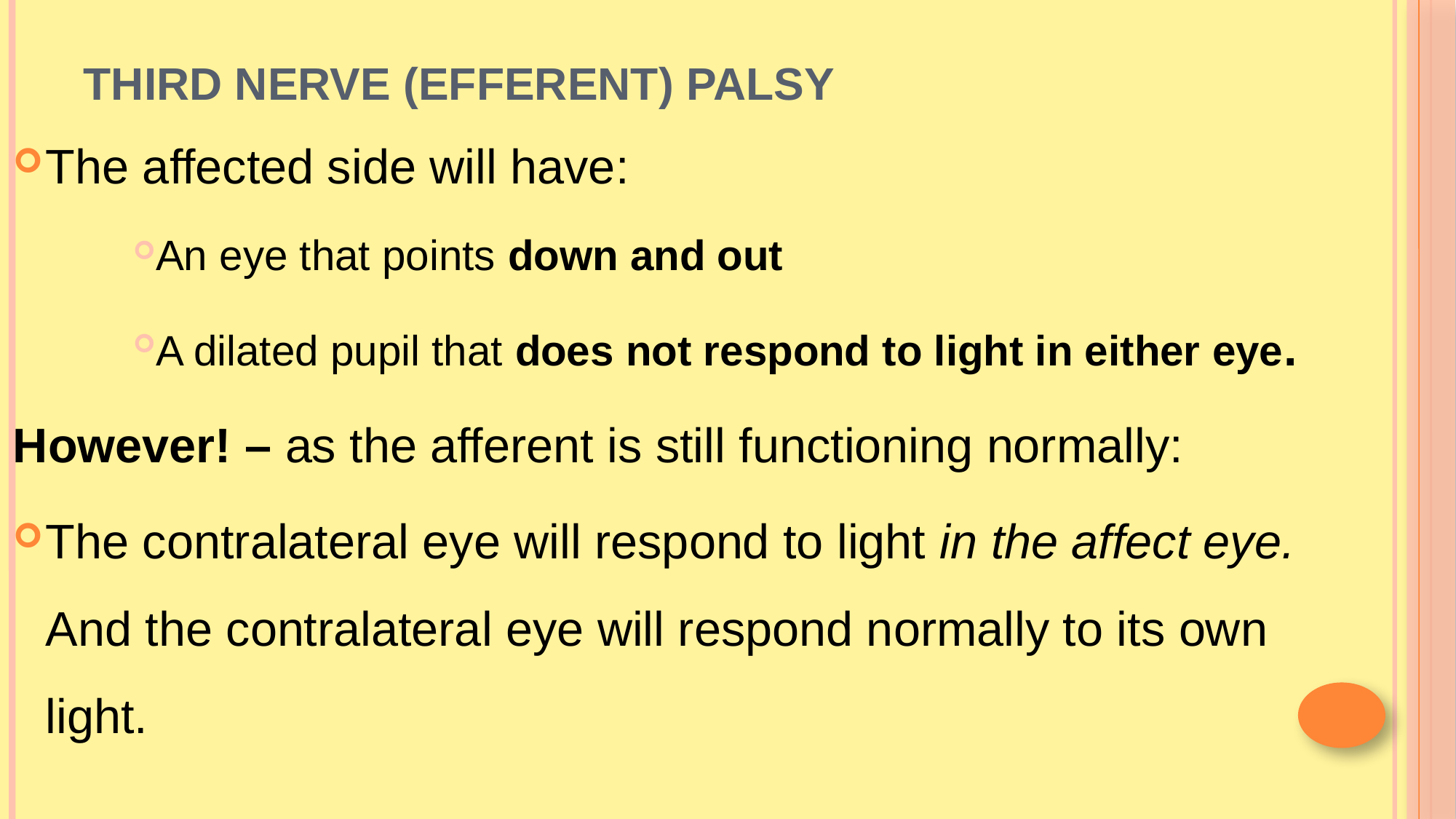

# Third Nerve (Efferent) Palsy
The affected side will have:
An eye that points down and out
A dilated pupil that does not respond to light in either eye.
However! – as the afferent is still functioning normally:
The contralateral eye will respond to light in the affect eye. And the contralateral eye will respond normally to its own light.